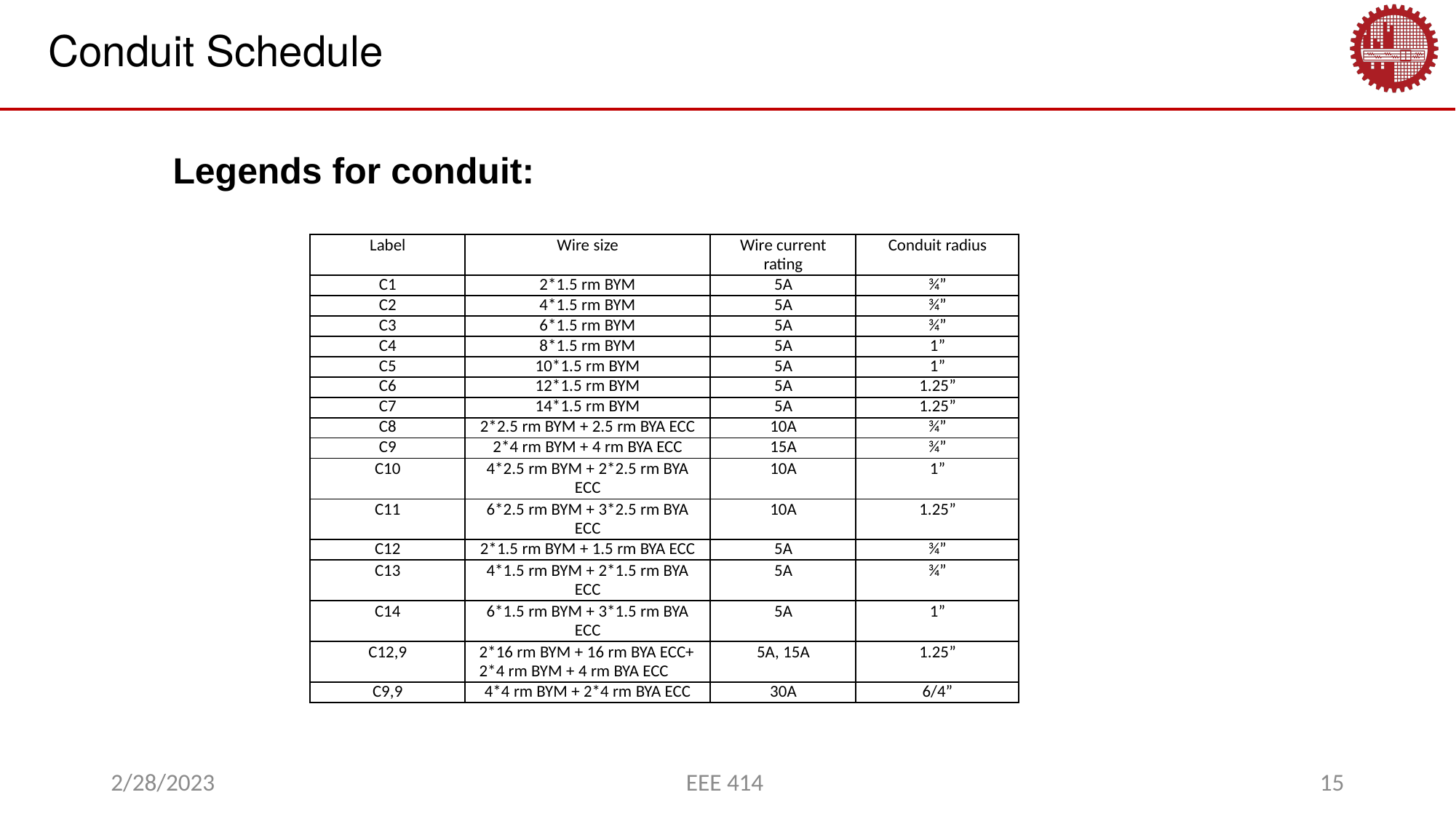

Conduit Schedule
Legends for conduit:

| Label | Wire size | Wire current rating | Conduit radius |
| --- | --- | --- | --- |
| C1 | 2\*1.5 rm BYM | 5A | ¾” |
| C2 | 4\*1.5 rm BYM | 5A | ¾” |
| C3 | 6\*1.5 rm BYM | 5A | ¾” |
| C4 | 8\*1.5 rm BYM | 5A | 1” |
| C5 | 10\*1.5 rm BYM | 5A | 1” |
| C6 | 12\*1.5 rm BYM | 5A | 1.25” |
| C7 | 14\*1.5 rm BYM | 5A | 1.25” |
| C8 | 2\*2.5 rm BYM + 2.5 rm BYA ECC | 10A | ¾” |
| C9 | 2\*4 rm BYM + 4 rm BYA ECC | 15A | ¾” |
| C10 | 4\*2.5 rm BYM + 2\*2.5 rm BYA ECC | 10A | 1” |
| C11 | 6\*2.5 rm BYM + 3\*2.5 rm BYA ECC | 10A | 1.25” |
| C12 | 2\*1.5 rm BYM + 1.5 rm BYA ECC | 5A | ¾” |
| C13 | 4\*1.5 rm BYM + 2\*1.5 rm BYA ECC | 5A | ¾” |
| C14 | 6\*1.5 rm BYM + 3\*1.5 rm BYA ECC | 5A | 1” |
| C12,9 | 2\*16 rm BYM + 16 rm BYA ECC+ 2\*4 rm BYM + 4 rm BYA ECC | 5A, 15A | 1.25” |
| C9,9 | 4\*4 rm BYM + 2\*4 rm BYA ECC | 30A | 6/4” |
2/28/2023
EEE 414
15